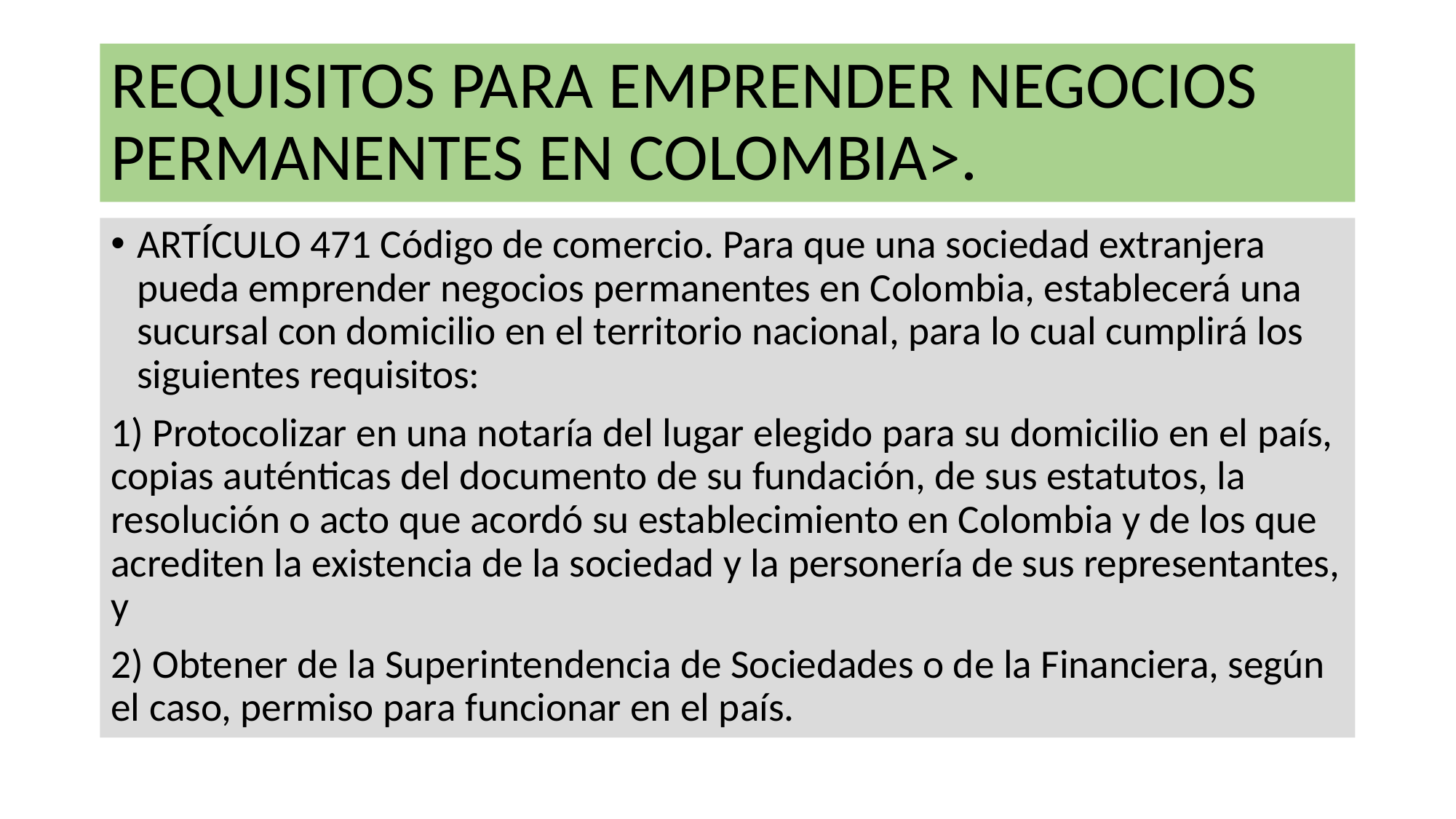

# REQUISITOS PARA EMPRENDER NEGOCIOS PERMANENTES EN COLOMBIA>.
ARTÍCULO 471 Código de comercio. Para que una sociedad extranjera pueda emprender negocios permanentes en Colombia, establecerá una sucursal con domicilio en el territorio nacional, para lo cual cumplirá los siguientes requisitos:
1) Protocolizar en una notaría del lugar elegido para su domicilio en el país, copias auténticas del documento de su fundación, de sus estatutos, la resolución o acto que acordó su establecimiento en Colombia y de los que acrediten la existencia de la sociedad y la personería de sus representantes, y
2) Obtener de la Superintendencia de Sociedades o de la Financiera, según el caso, permiso para funcionar en el país.